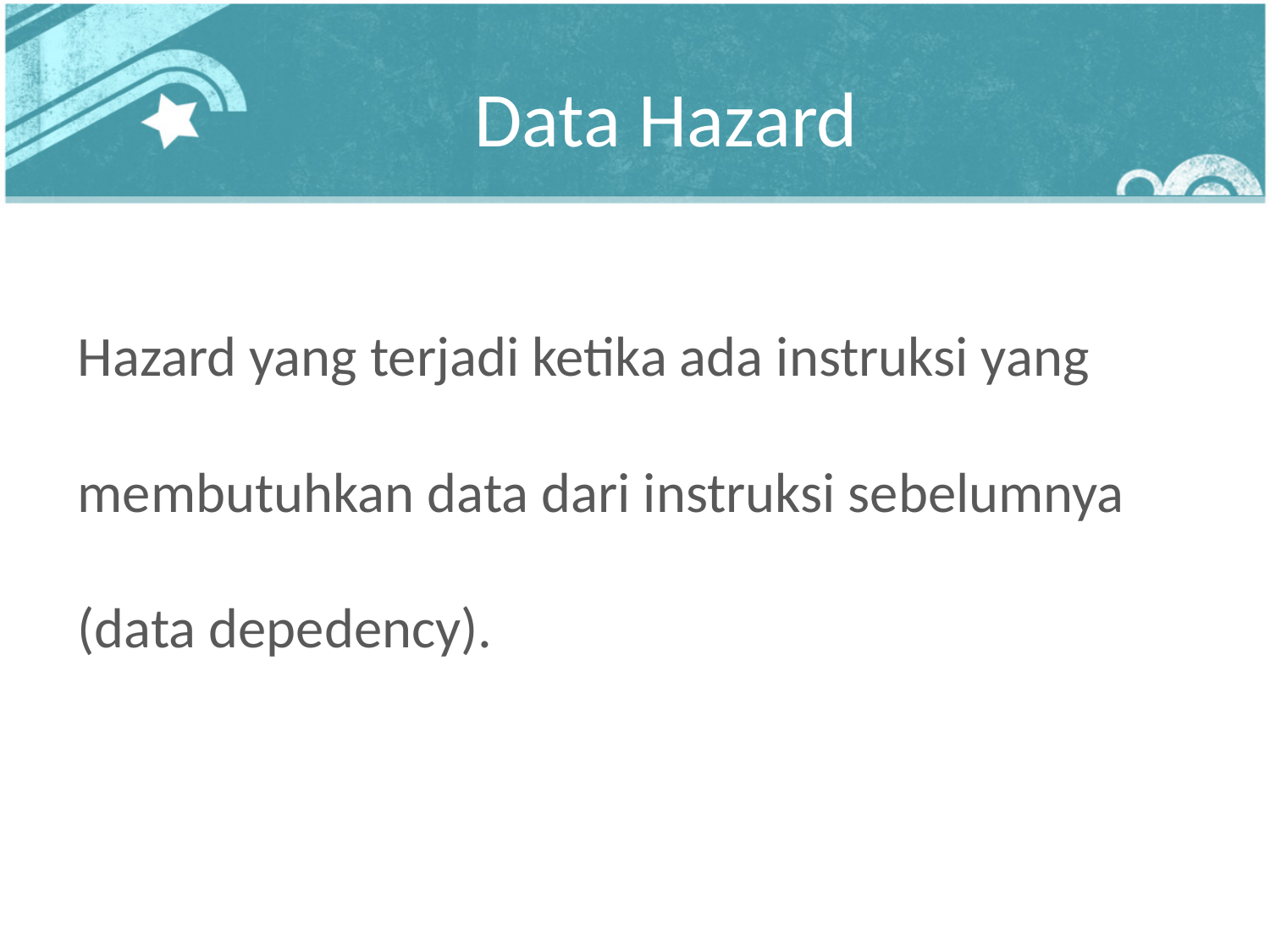

# Data Hazard
Hazard yang terjadi ketika ada instruksi yang membutuhkan data dari instruksi sebelumnya (data depedency).